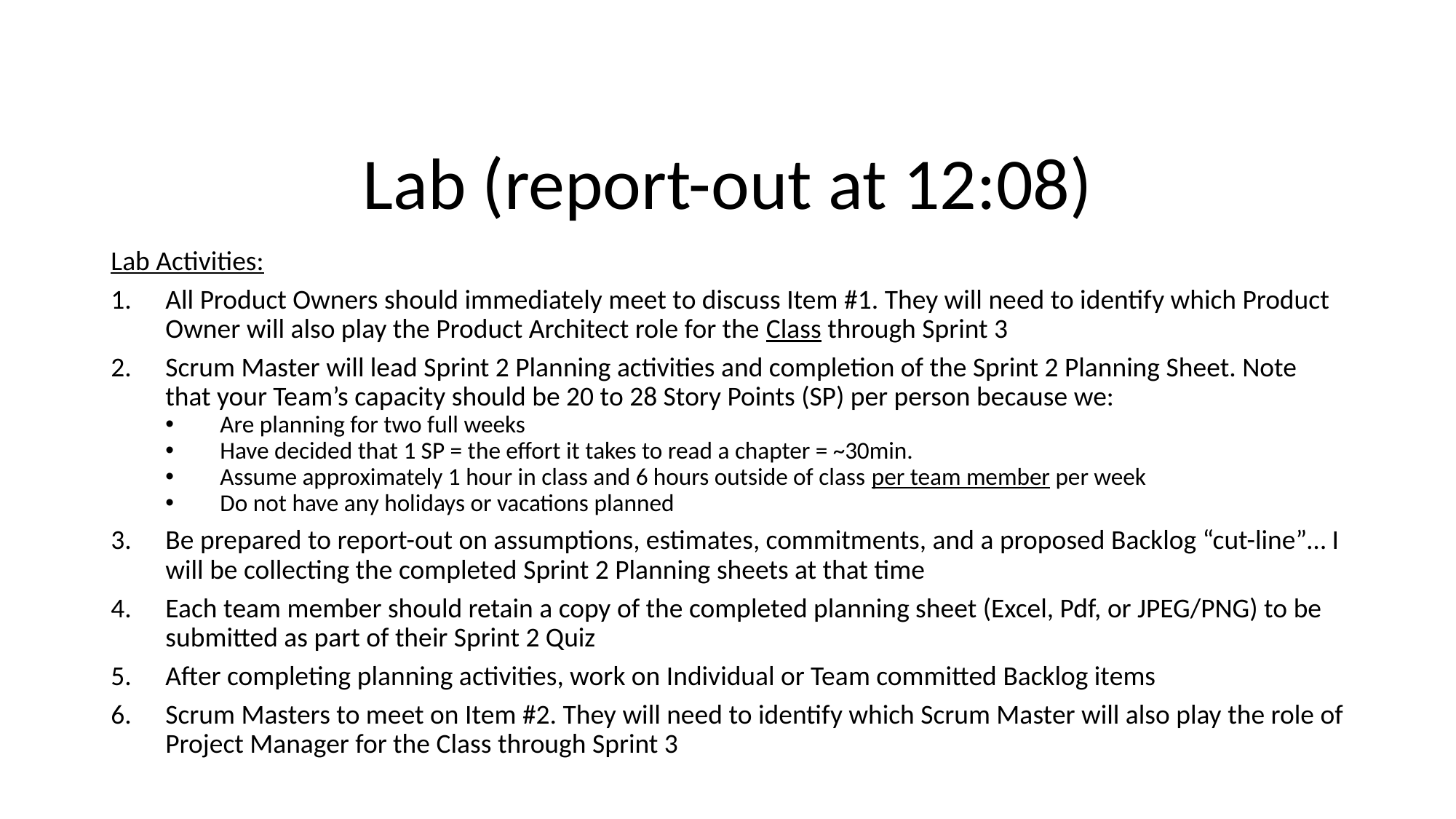

# Lab (report-out at 12:08)
Lab Activities:
All Product Owners should immediately meet to discuss Item #1. They will need to identify which Product Owner will also play the Product Architect role for the Class through Sprint 3
Scrum Master will lead Sprint 2 Planning activities and completion of the Sprint 2 Planning Sheet. Note that your Team’s capacity should be 20 to 28 Story Points (SP) per person because we:
Are planning for two full weeks
Have decided that 1 SP = the effort it takes to read a chapter = ~30min.
Assume approximately 1 hour in class and 6 hours outside of class per team member per week
Do not have any holidays or vacations planned
Be prepared to report-out on assumptions, estimates, commitments, and a proposed Backlog “cut-line”… I will be collecting the completed Sprint 2 Planning sheets at that time
Each team member should retain a copy of the completed planning sheet (Excel, Pdf, or JPEG/PNG) to be submitted as part of their Sprint 2 Quiz
After completing planning activities, work on Individual or Team committed Backlog items
Scrum Masters to meet on Item #2. They will need to identify which Scrum Master will also play the role of Project Manager for the Class through Sprint 3